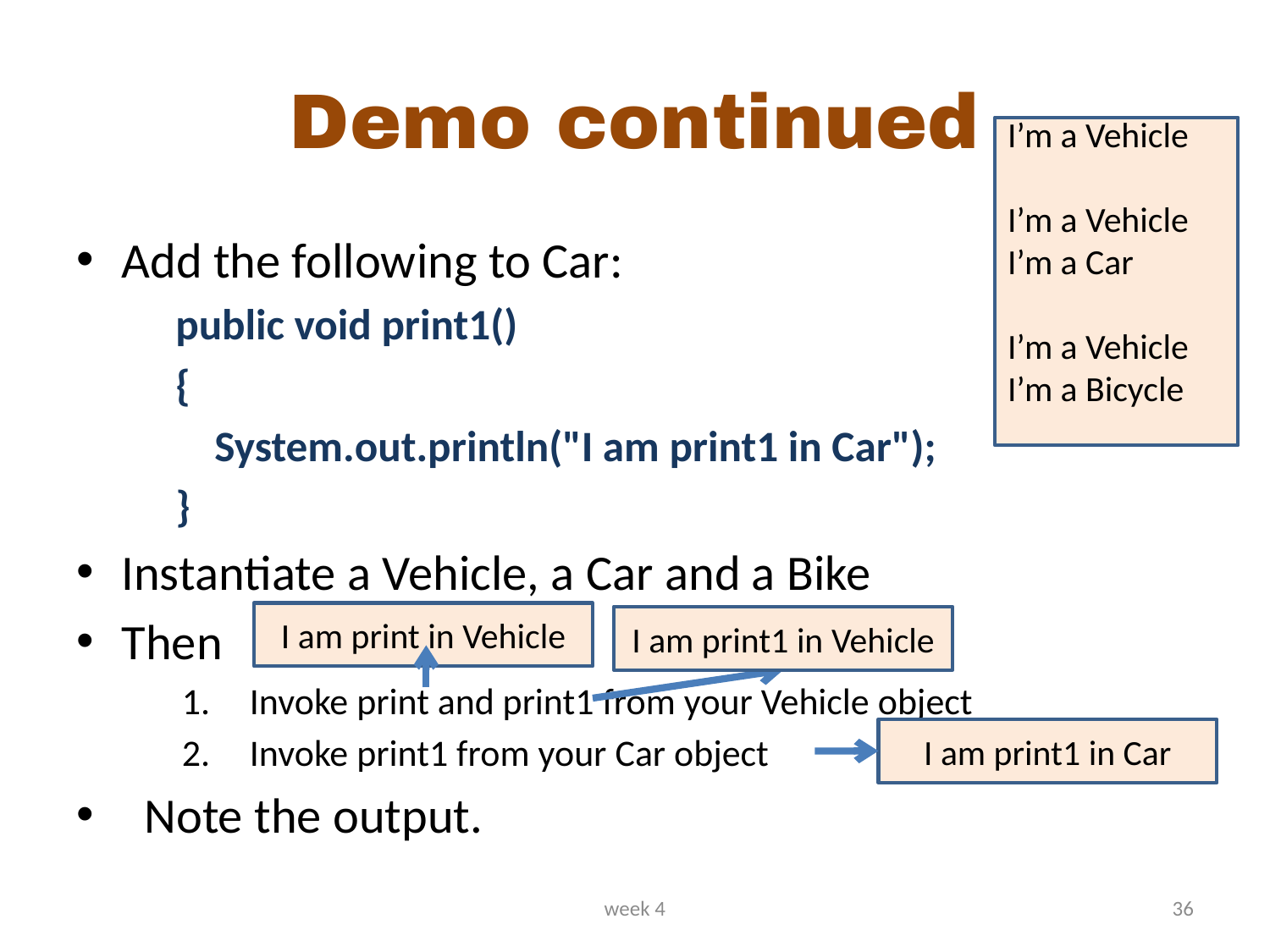

# Demo continued
I’m a Vehicle

I’m a Vehicle
I’m a Car

I’m a Vehicle
I’m a Bicycle

Add the following to Car:
    public void print1()
    {
        System.out.println("I am print1 in Car");
    }
Instantiate a Vehicle, a Car and a Bike
Then
Invoke print and print1 from your Vehicle object
Invoke print1 from your Car object
Note the output.
I am print in Vehicle
I am print1 in Vehicle
I am print1 in Car
week 4
36